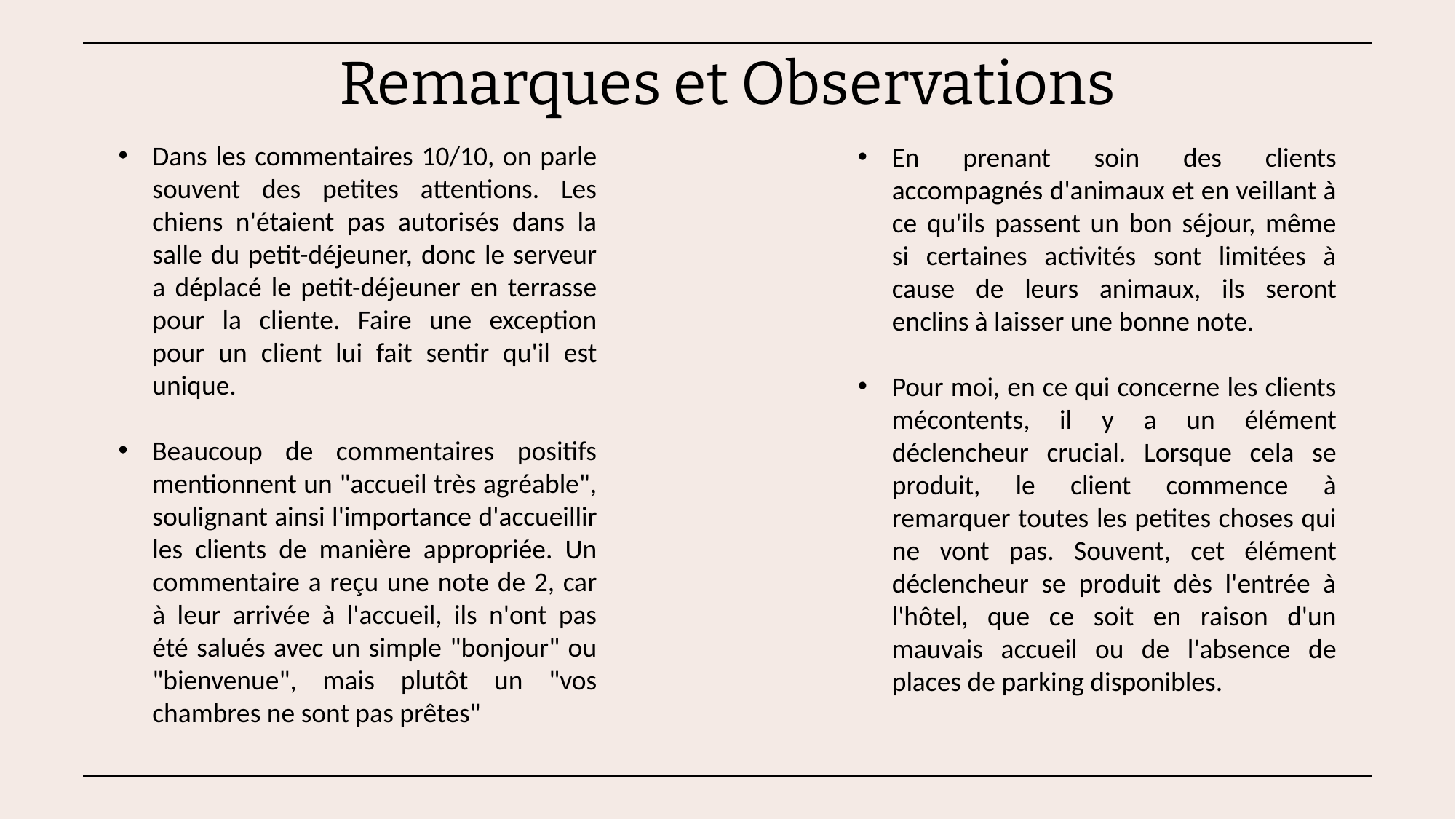

# Remarques et Observations
Dans les commentaires 10/10, on parle souvent des petites attentions. Les chiens n'étaient pas autorisés dans la salle du petit-déjeuner, donc le serveur a déplacé le petit-déjeuner en terrasse pour la cliente. Faire une exception pour un client lui fait sentir qu'il est unique.

Beaucoup de commentaires positifs mentionnent un "accueil très agréable", soulignant ainsi l'importance d'accueillir les clients de manière appropriée. Un commentaire a reçu une note de 2, car à leur arrivée à l'accueil, ils n'ont pas été salués avec un simple "bonjour" ou "bienvenue", mais plutôt un "vos chambres ne sont pas prêtes"
En prenant soin des clients accompagnés d'animaux et en veillant à ce qu'ils passent un bon séjour, même si certaines activités sont limitées à cause de leurs animaux, ils seront enclins à laisser une bonne note.

Pour moi, en ce qui concerne les clients mécontents, il y a un élément déclencheur crucial. Lorsque cela se produit, le client commence à remarquer toutes les petites choses qui ne vont pas. Souvent, cet élément déclencheur se produit dès l'entrée à l'hôtel, que ce soit en raison d'un mauvais accueil ou de l'absence de places de parking disponibles.